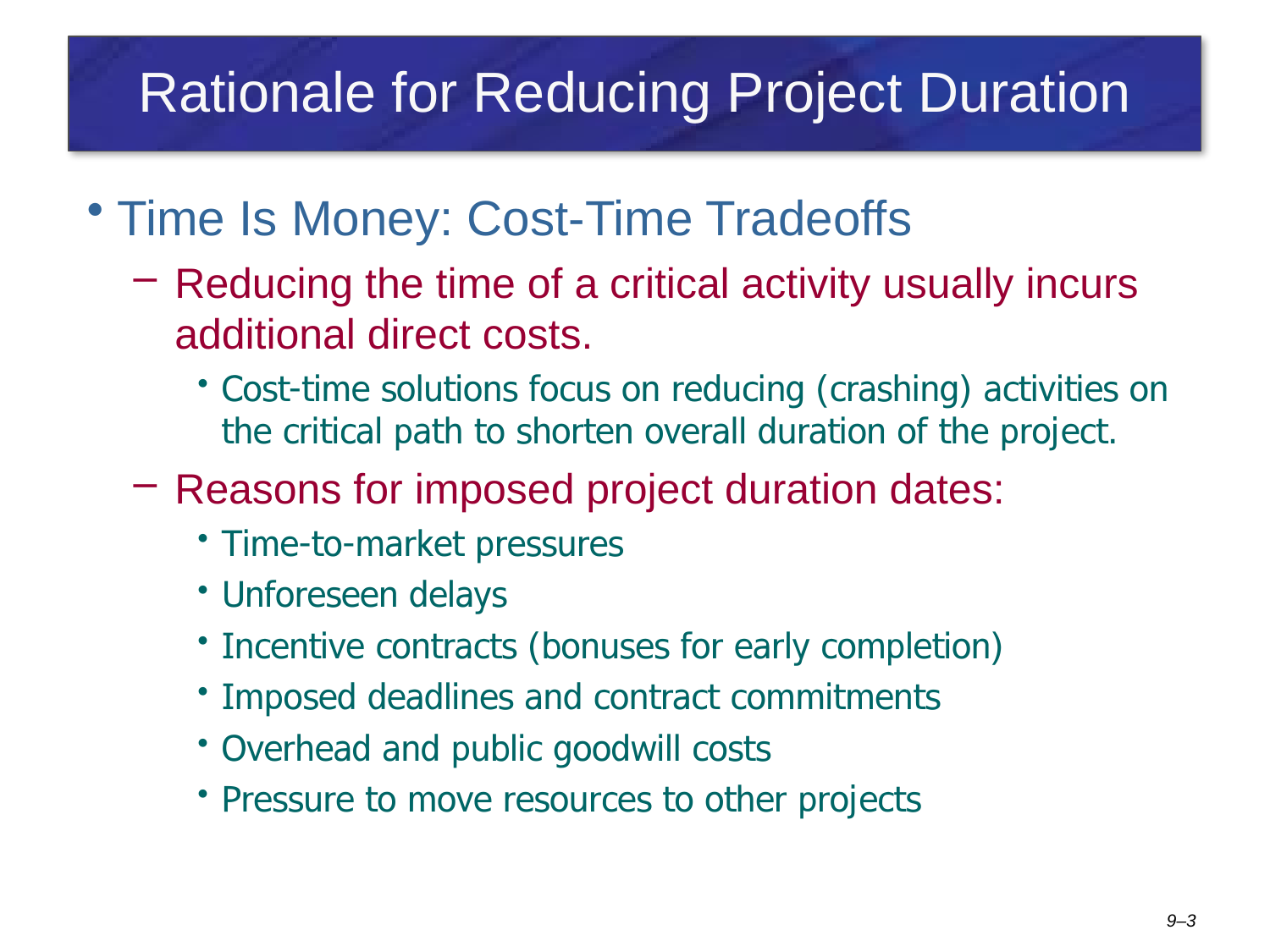

# Rationale for Reducing Project Duration
Time Is Money: Cost-Time Tradeoffs
Reducing the time of a critical activity usually incurs additional direct costs.
Cost-time solutions focus on reducing (crashing) activities on the critical path to shorten overall duration of the project.
Reasons for imposed project duration dates:
Time-to-market pressures
Unforeseen delays
Incentive contracts (bonuses for early completion)
Imposed deadlines and contract commitments
Overhead and public goodwill costs
Pressure to move resources to other projects
9–3